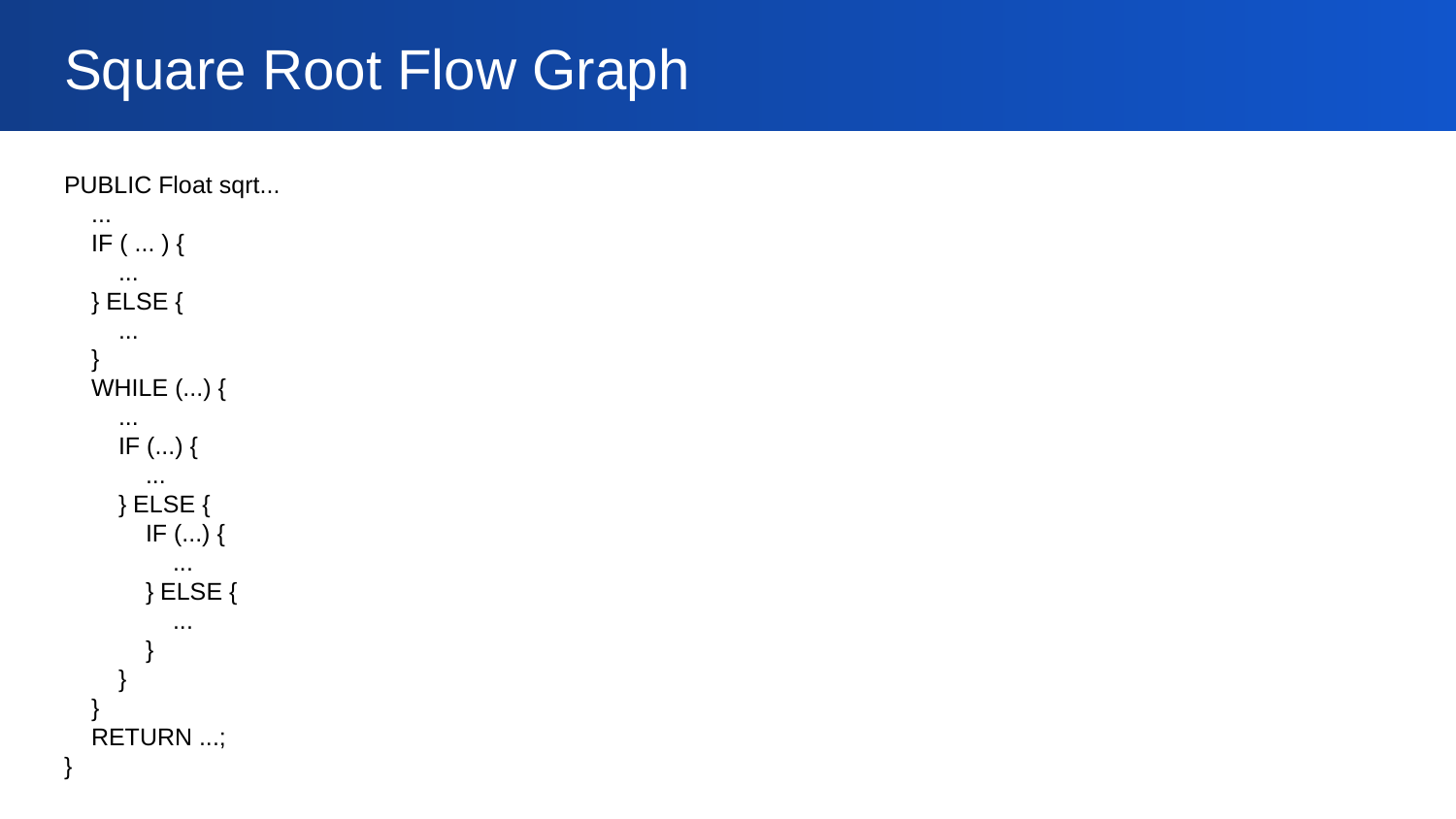

# Square Root Flow Graph
PUBLIC Float sqrt...
    ...
    IF ( ... ) {
        ...
    } ELSE {
        ...
    }
    WHILE (...) {
        ...
        IF (...) {
            ...
        } ELSE {
            IF (...) {
                ...
            } ELSE {
                ...
            }
        }
    }
    RETURN ...;
}